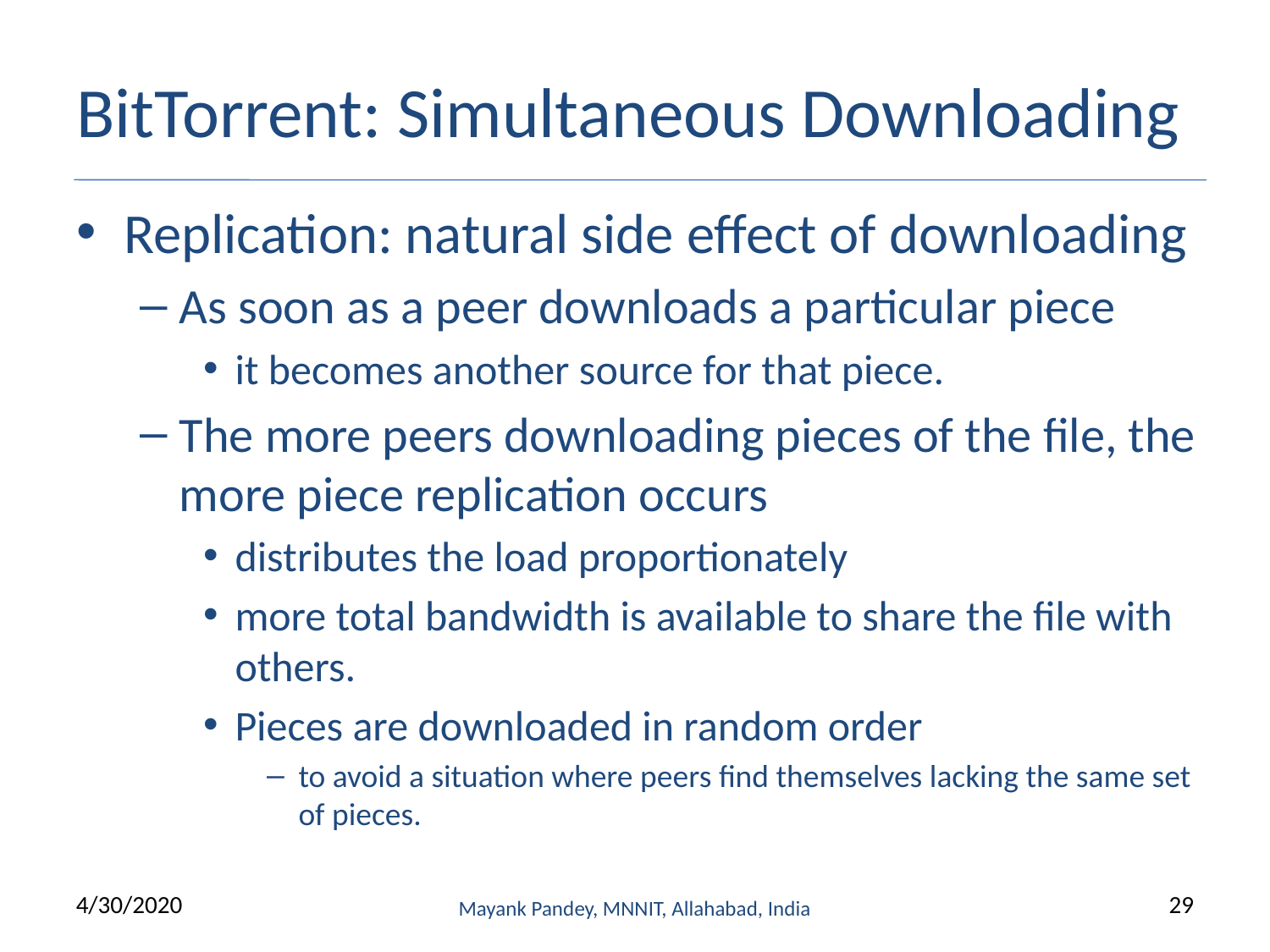

# BitTorrent: Simultaneous Downloading
Replication: natural side effect of downloading
As soon as a peer downloads a particular piece
it becomes another source for that piece.
The more peers downloading pieces of the file, the more piece replication occurs
distributes the load proportionately
more total bandwidth is available to share the file with others.
Pieces are downloaded in random order
to avoid a situation where peers find themselves lacking the same set of pieces.
4/30/2020
Mayank Pandey, MNNIT, Allahabad, India
29